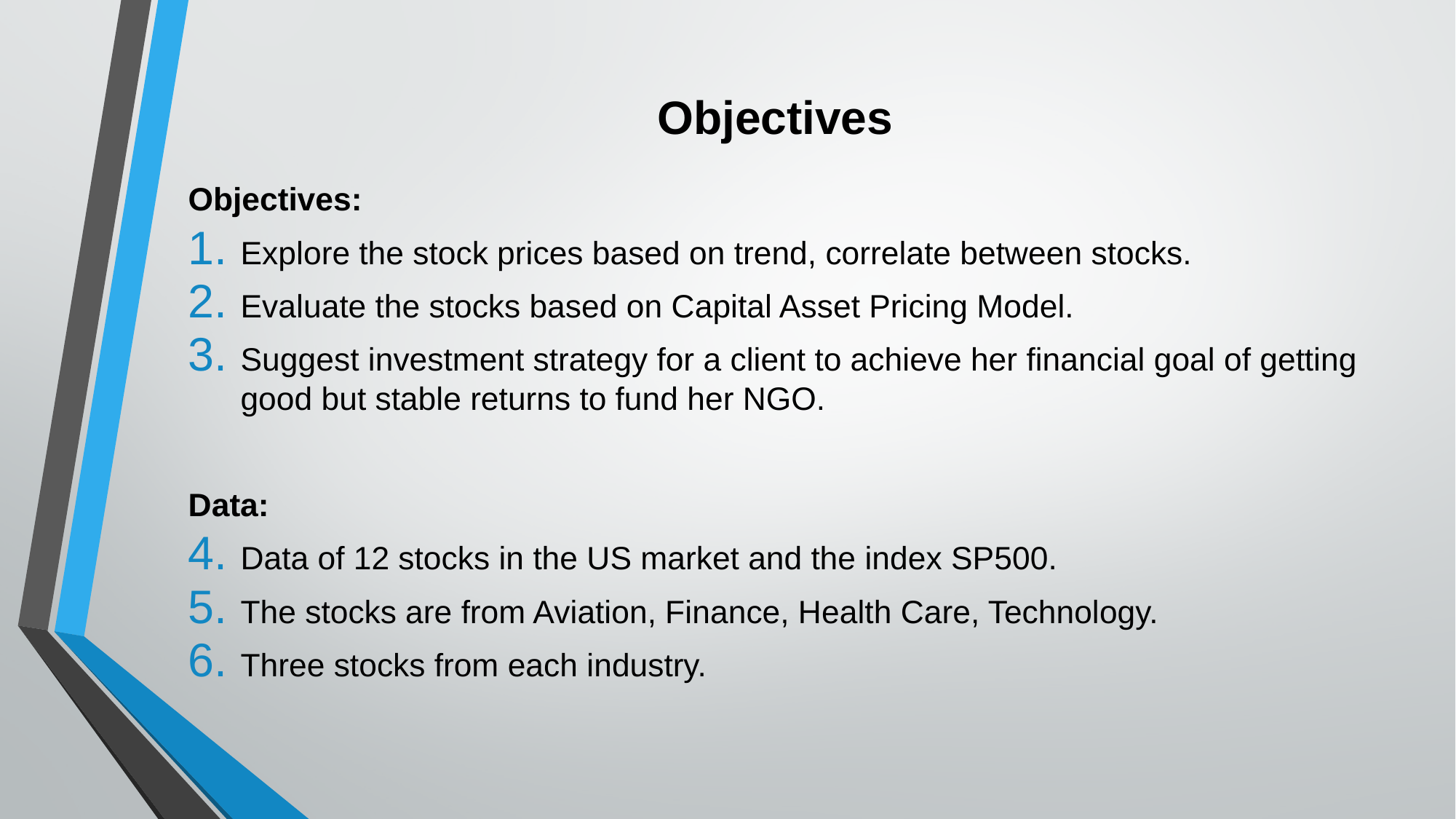

# Objectives
Objectives:
Explore the stock prices based on trend, correlate between stocks.
Evaluate the stocks based on Capital Asset Pricing Model.
Suggest investment strategy for a client to achieve her financial goal of getting good but stable returns to fund her NGO.

Data:
Data of 12 stocks in the US market and the index SP500.
The stocks are from Aviation, Finance, Health Care, Technology.
Three stocks from each industry.